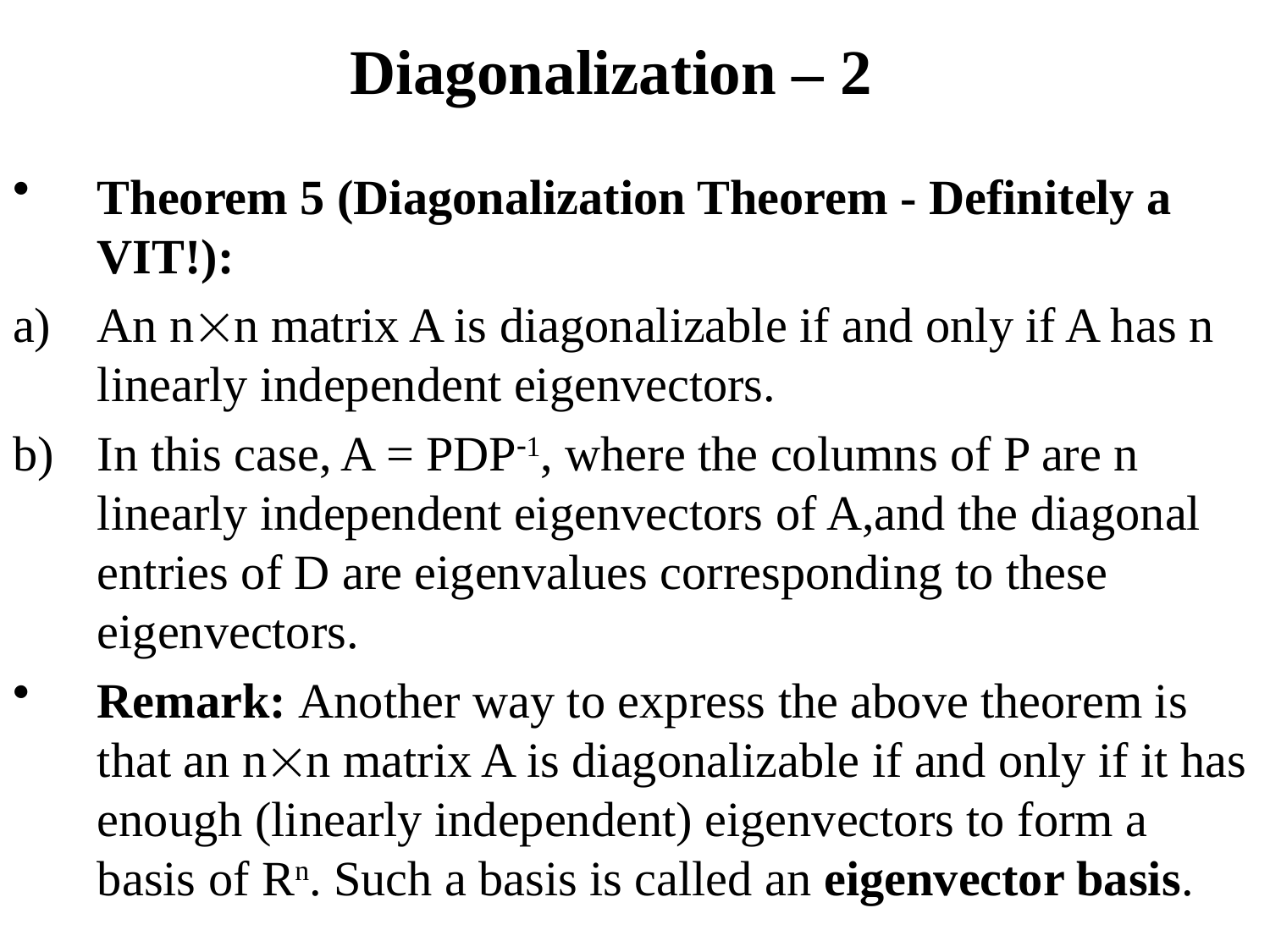

# Diagonalization – 2
Theorem 5 (Diagonalization Theorem - Definitely a VIT!):
An n×n matrix A is diagonalizable if and only if A has n linearly independent eigenvectors.
In this case, A = PDP−1, where the columns of P are n linearly independent eigenvectors of A,and the diagonal entries of D are eigenvalues corresponding to these eigenvectors.
Remark: Another way to express the above theorem is that an n×n matrix A is diagonalizable if and only if it has enough (linearly independent) eigenvectors to form a basis of Rn. Such a basis is called an eigenvector basis.